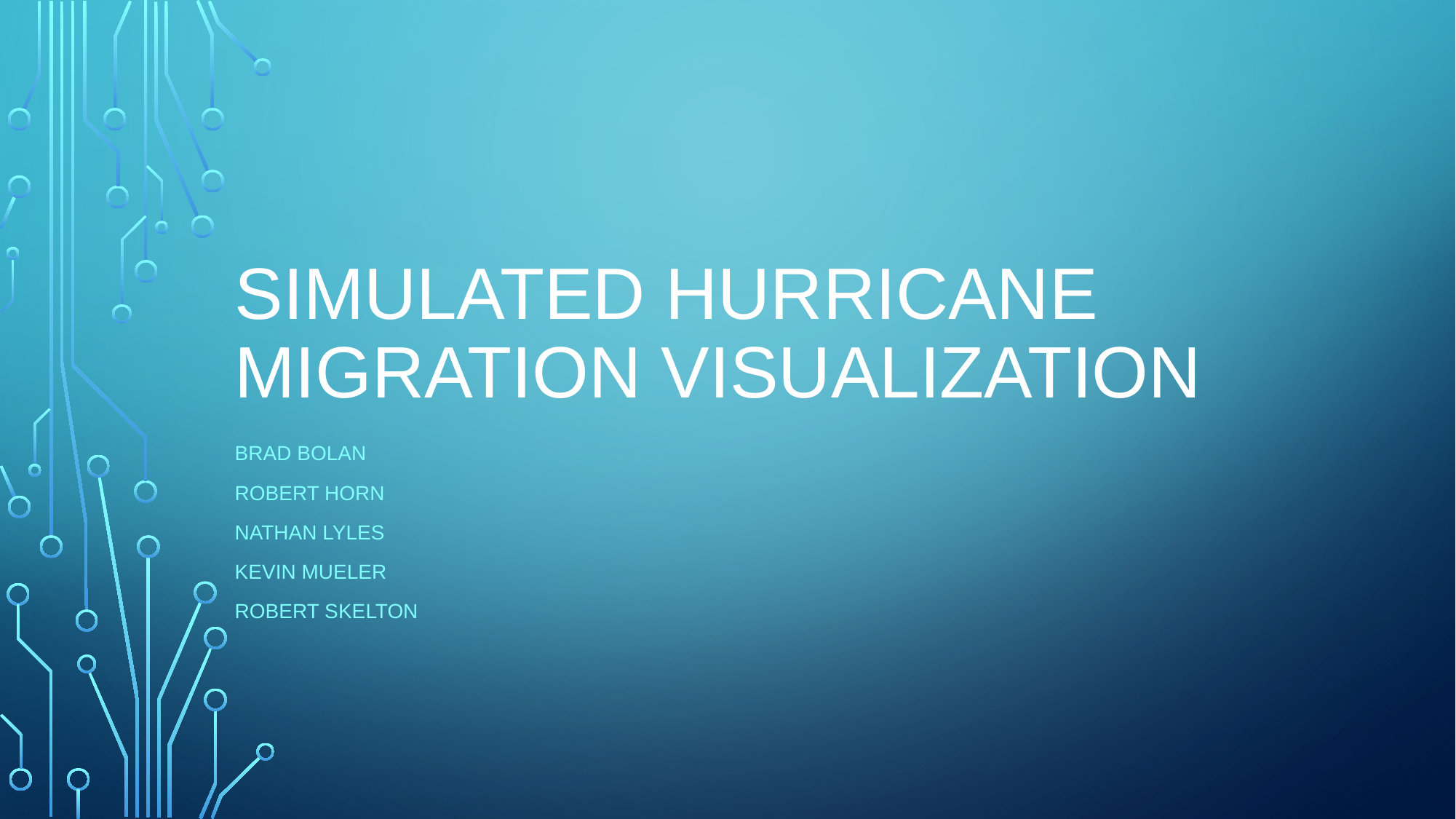

# Simulated hurricane migration visualization
Brad bolan
Robert horn
Nathan lyles
Kevin mueler
Robert skelton